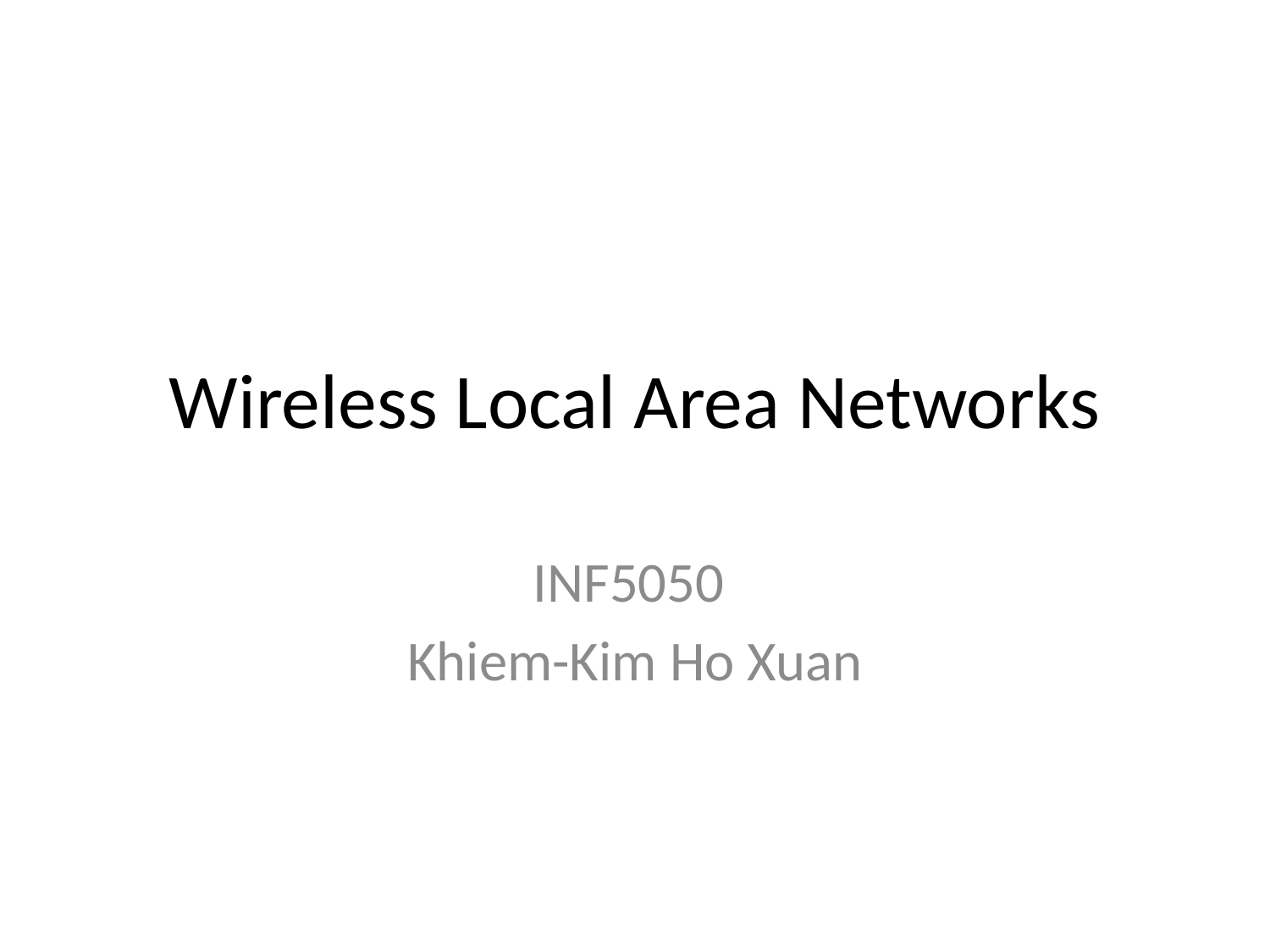

# Wireless Local Area Networks
INF5050
Khiem-Kim Ho Xuan